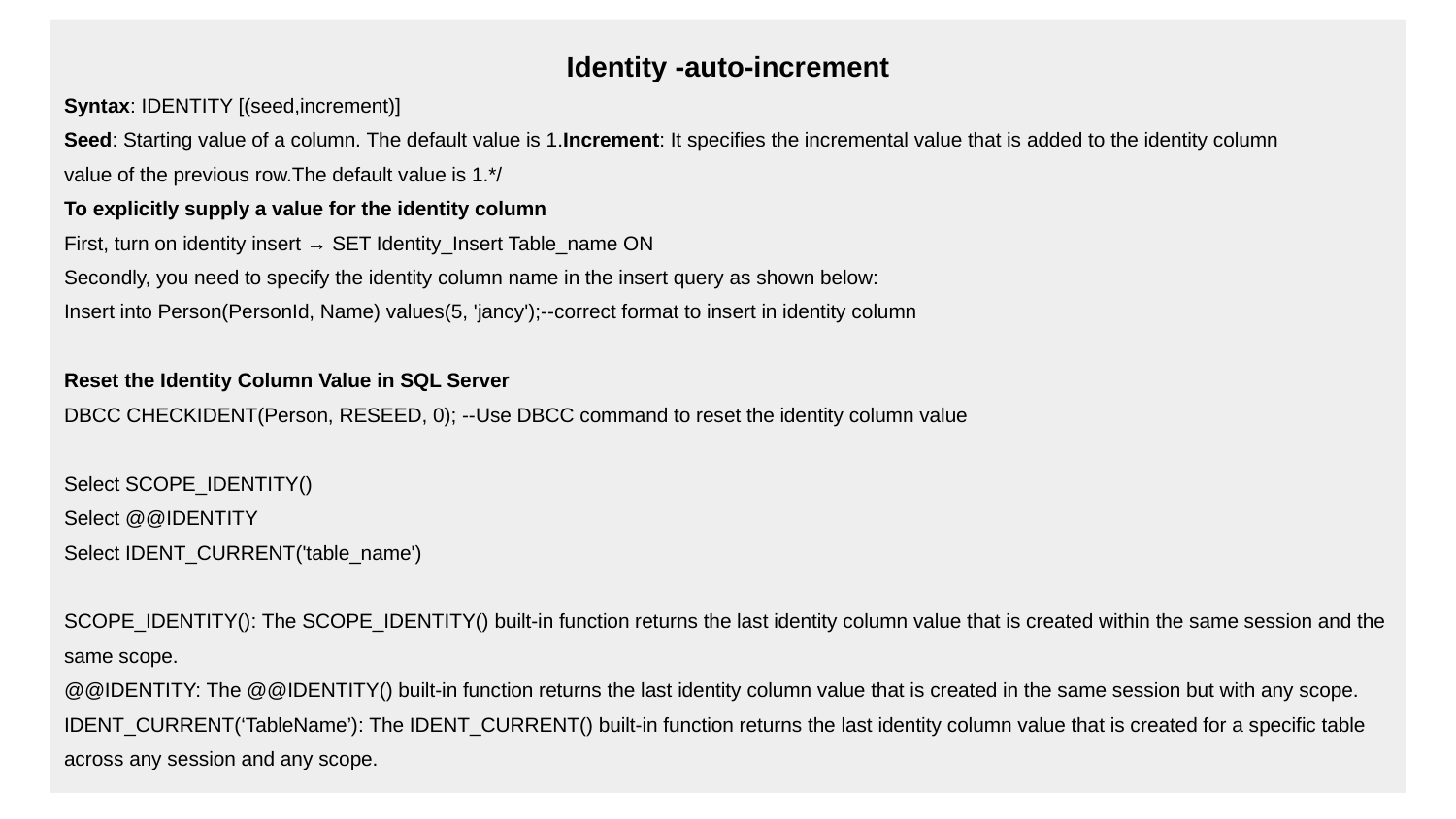

Identity -auto-increment
Syntax: IDENTITY [(seed,increment)]
Seed: Starting value of a column. The default value is 1.Increment: It specifies the incremental value that is added to the identity column
value of the previous row.The default value is 1.*/
To explicitly supply a value for the identity column
First, turn on identity insert → SET Identity_Insert Table_name ON
Secondly, you need to specify the identity column name in the insert query as shown below:
Insert into Person(PersonId, Name) values(5, 'jancy');--correct format to insert in identity column

Reset the Identity Column Value in SQL Server
DBCC CHECKIDENT(Person, RESEED, 0); --Use DBCC command to reset the identity column value

Select SCOPE_IDENTITY()
Select @@IDENTITY
Select IDENT_CURRENT('table_name')

SCOPE_IDENTITY(): The SCOPE_IDENTITY() built-in function returns the last identity column value that is created within the same session and the same scope.
@@IDENTITY: The @@IDENTITY() built-in function returns the last identity column value that is created in the same session but with any scope.
IDENT_CURRENT(‘TableName’): The IDENT_CURRENT() built-in function returns the last identity column value that is created for a specific table across any session and any scope.